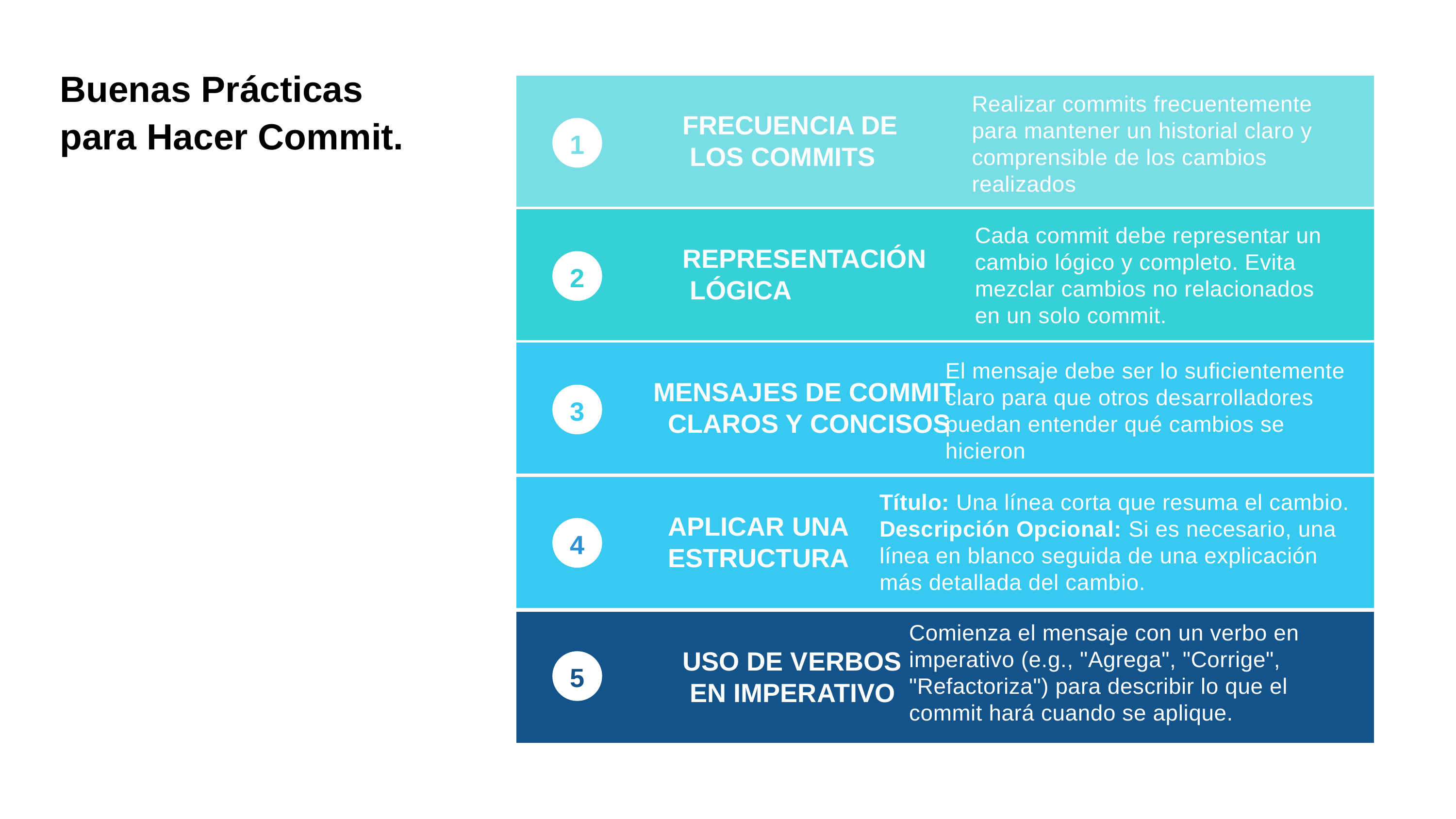

Buenas Prácticas para Hacer Commit.

                    FRECUENCIA DE
                     LOS COMMITS
Realizar commits frecuentemente para mantener un historial claro y comprensible de los cambios realizados

1

                    REPRESENTACIÓN
                     LÓGICA
Cada commit debe representar un cambio lógico y completo. Evita mezclar cambios no relacionados en un solo commit.

2

                MENSAJES DE COMMIT
                  CLAROS Y CONCISOS
El mensaje debe ser lo suficientemente claro para que otros desarrolladores puedan entender qué cambios se hicieron

3

                  APLICAR UNA
                  ESTRUCTURA
Título: Una línea corta que resuma el cambio.
Descripción Opcional: Si es necesario, una línea en blanco seguida de una explicación más detallada del cambio.

4

                    USO DE VERBOS
                     EN IMPERATIVO
Comienza el mensaje con un verbo en imperativo (e.g., "Agrega", "Corrige", "Refactoriza") para describir lo que el commit hará cuando se aplique.

5